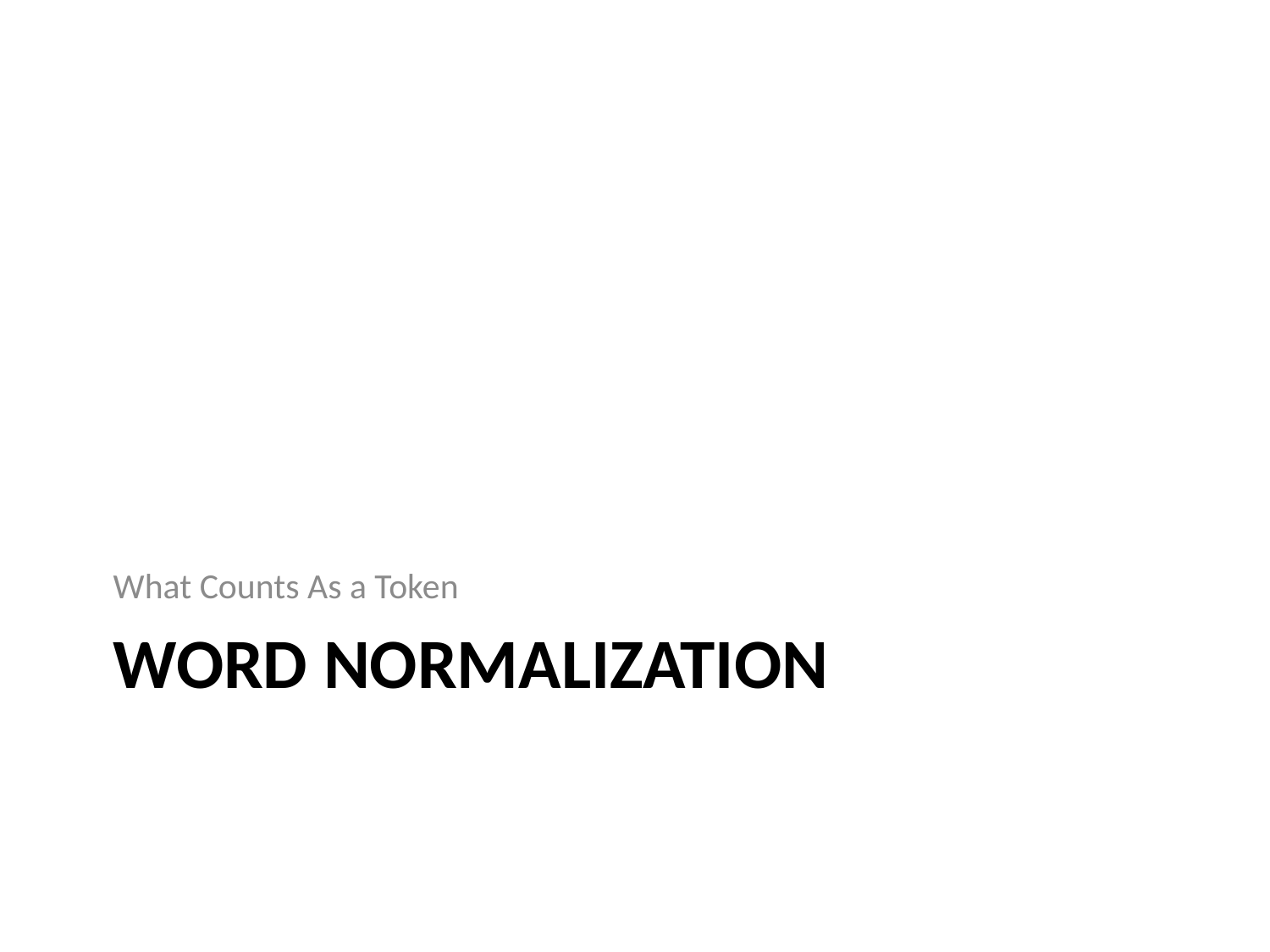

What Counts As a Token
# Word normalization